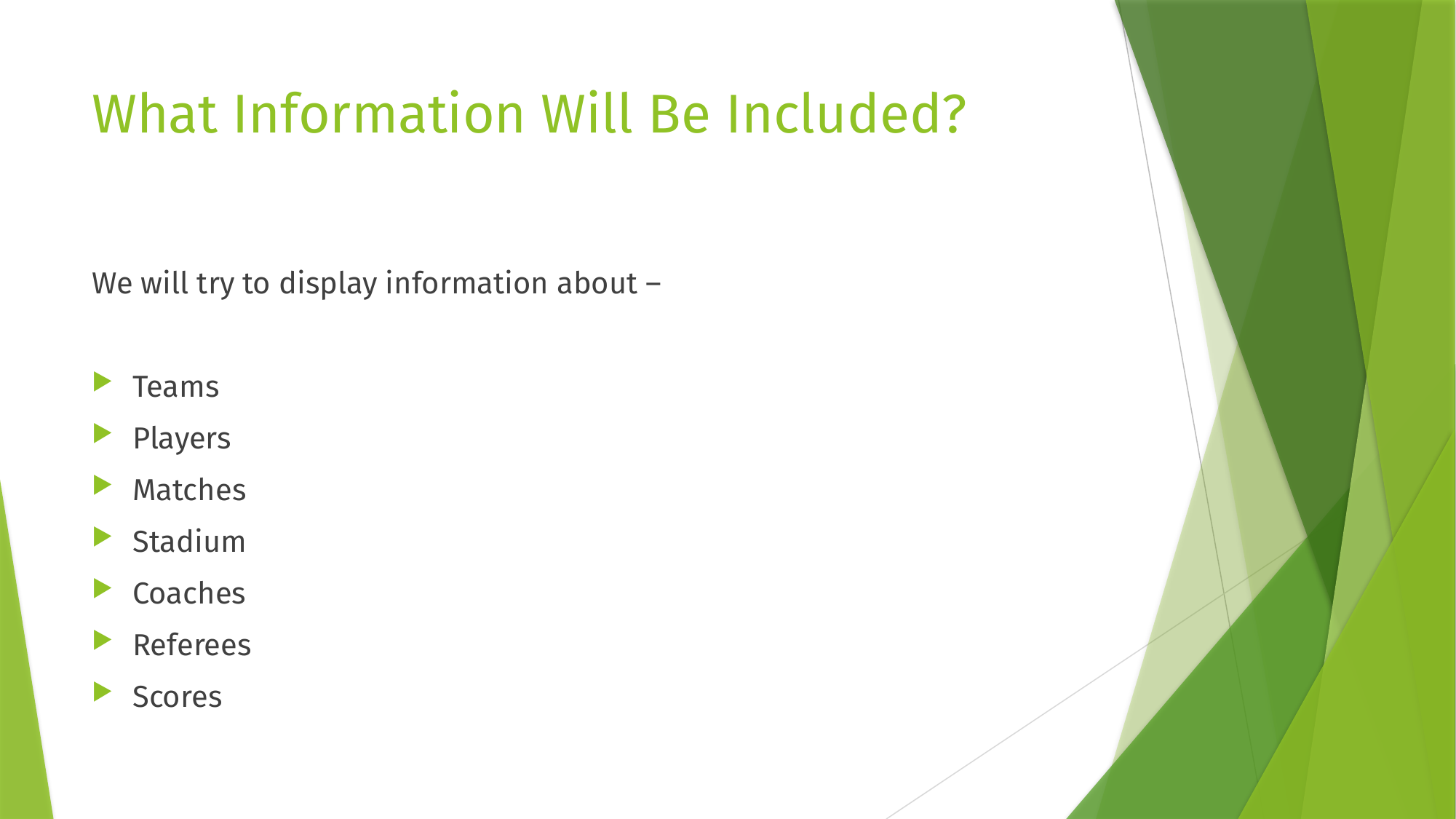

# What Information Will Be Included?
We will try to display information about –

Teams
Players
Matches
Stadium
Coaches
Referees
Scores